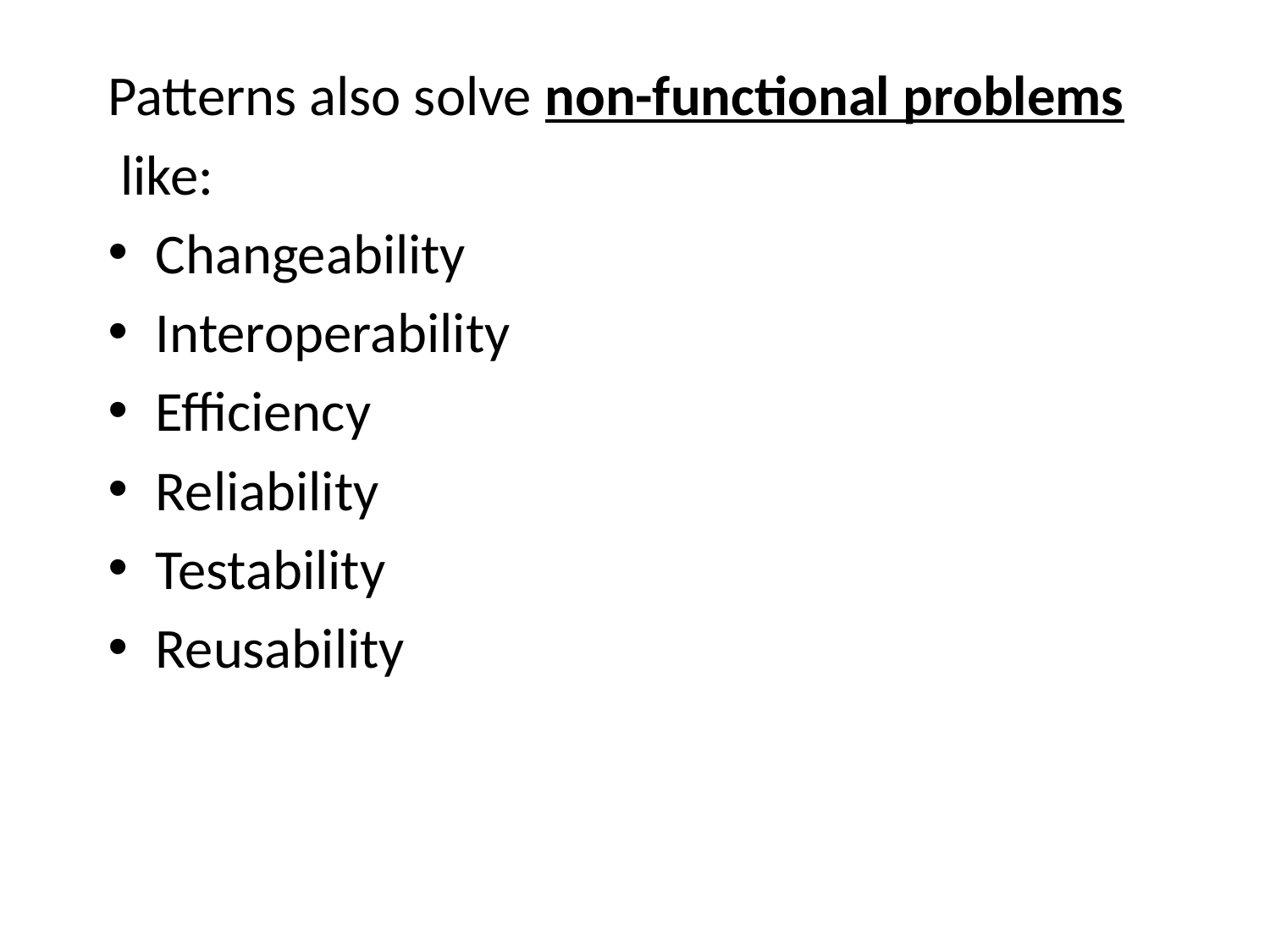

Patterns also solve non-functional problems
 like:
Changeability
Interoperability
Efficiency
Reliability
Testability
Reusability